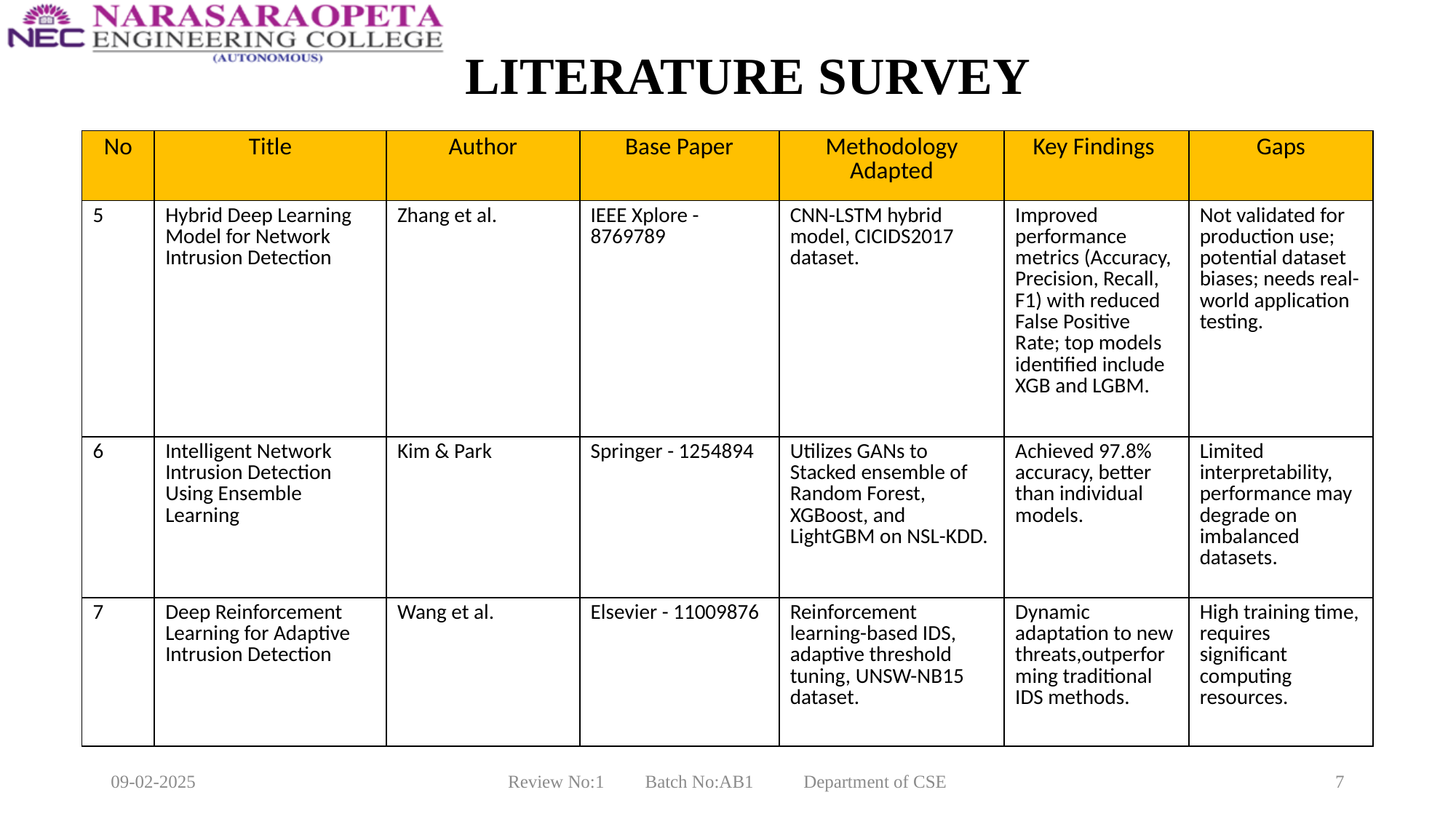

# LITERATURE SURVEY
| No | Title | Author | Base Paper | Methodology Adapted | Key Findings | Gaps |
| --- | --- | --- | --- | --- | --- | --- |
| 5 | Hybrid Deep Learning Model for Network Intrusion Detection | Zhang et al. | IEEE Xplore - 8769789 | CNN-LSTM hybrid model, CICIDS2017 dataset. | Improved performance metrics (Accuracy, Precision, Recall, F1) with reduced False Positive Rate; top models identified include XGB and LGBM. | Not validated for production use; potential dataset biases; needs real-world application testing. |
| 6 | Intelligent Network Intrusion Detection Using Ensemble Learning | Kim & Park | Springer - 1254894 | Utilizes GANs to Stacked ensemble of Random Forest, XGBoost, and LightGBM on NSL-KDD. | Achieved 97.8% accuracy, better than individual models. | Limited interpretability, performance may degrade on imbalanced datasets. |
| 7 | Deep Reinforcement Learning for Adaptive Intrusion Detection | Wang et al. | Elsevier - 11009876 | Reinforcement learning-based IDS, adaptive threshold tuning, UNSW-NB15 dataset. | Dynamic adaptation to new threats,outperforming traditional IDS methods. | High training time, requires significant computing resources. |

09-02-2025
Review No:1         Batch No:AB1           Department of CSE
7